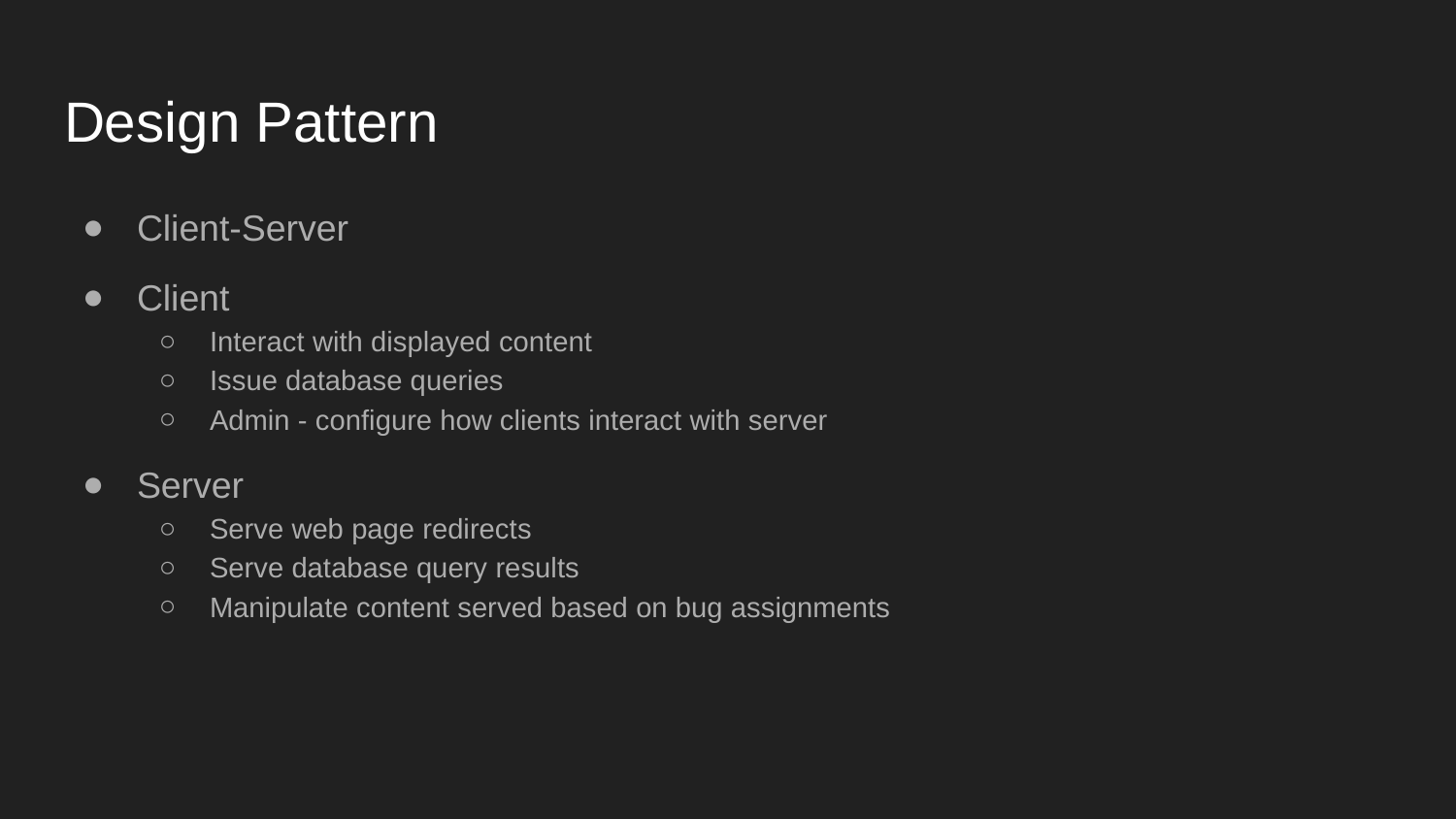

# Design Pattern
Client-Server
Client
Interact with displayed content
Issue database queries
Admin - configure how clients interact with server
Server
Serve web page redirects
Serve database query results
Manipulate content served based on bug assignments